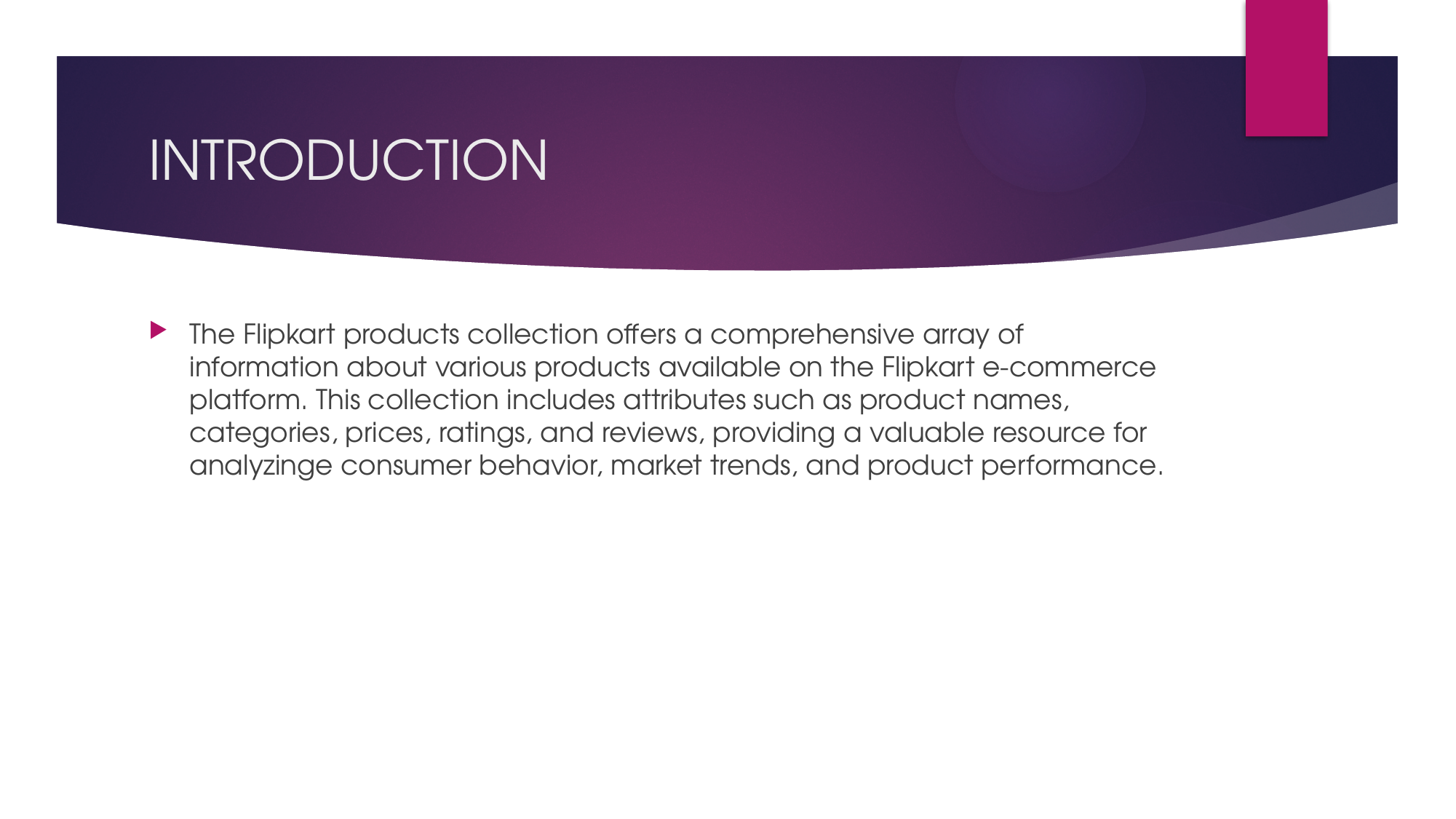

# INTRODUCTION
The Flipkart products collection offers a comprehensive array of information about various products available on the Flipkart e-commerce platform. This collection includes attributes such as product names, categories, prices, ratings, and reviews, providing a valuable resource for analyzinge consumer behavior, market trends, and product performance.